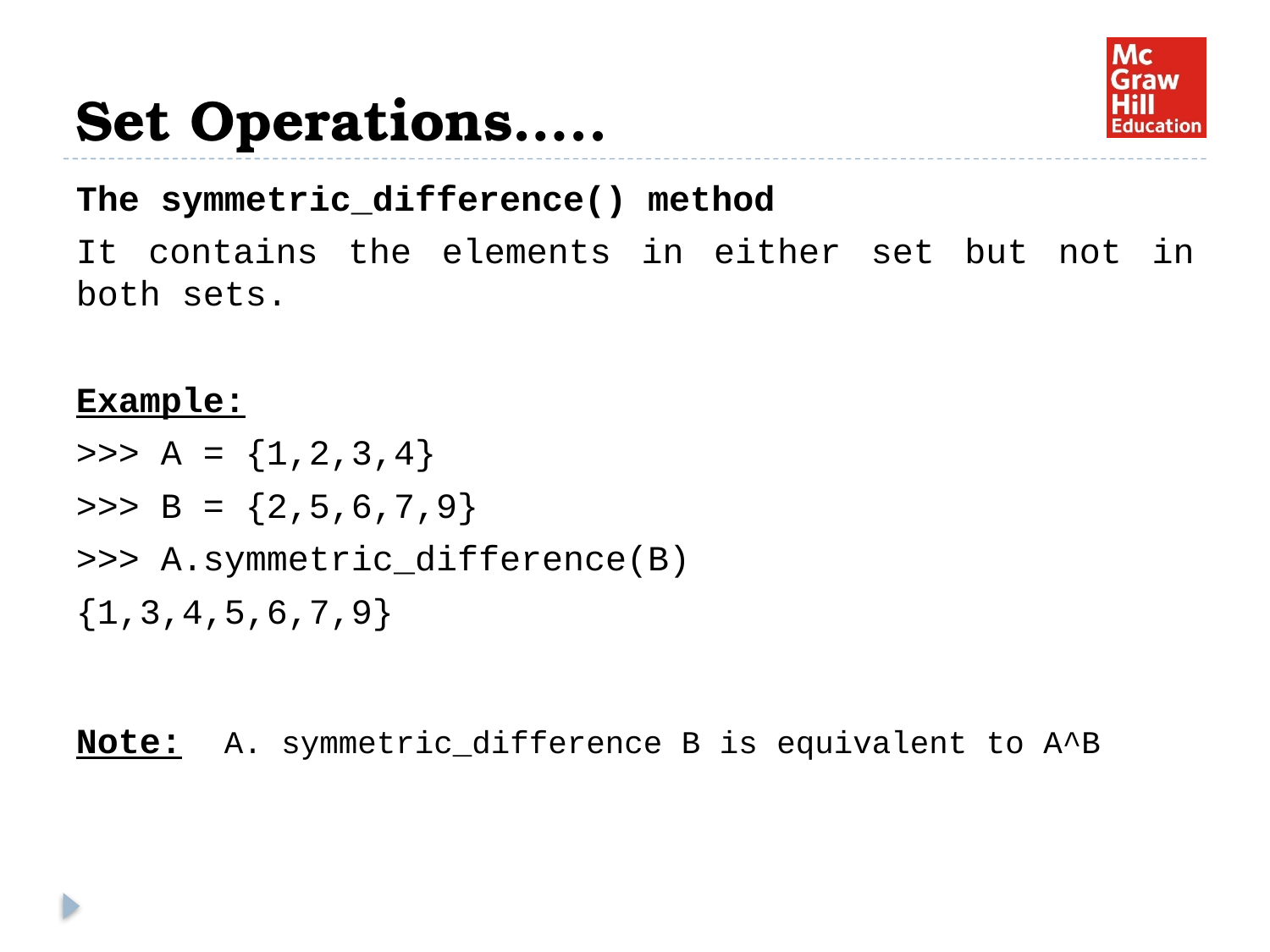

# Set Operations…..
The symmetric_difference() method
It contains the elements in either set but not in both sets.

Example:
>>> A = {1,2,3,4}
>>> B = {2,5,6,7,9}
>>> A.symmetric_difference(B)
{1,3,4,5,6,7,9}

Note:  A. symmetric_difference B is equivalent to A^B